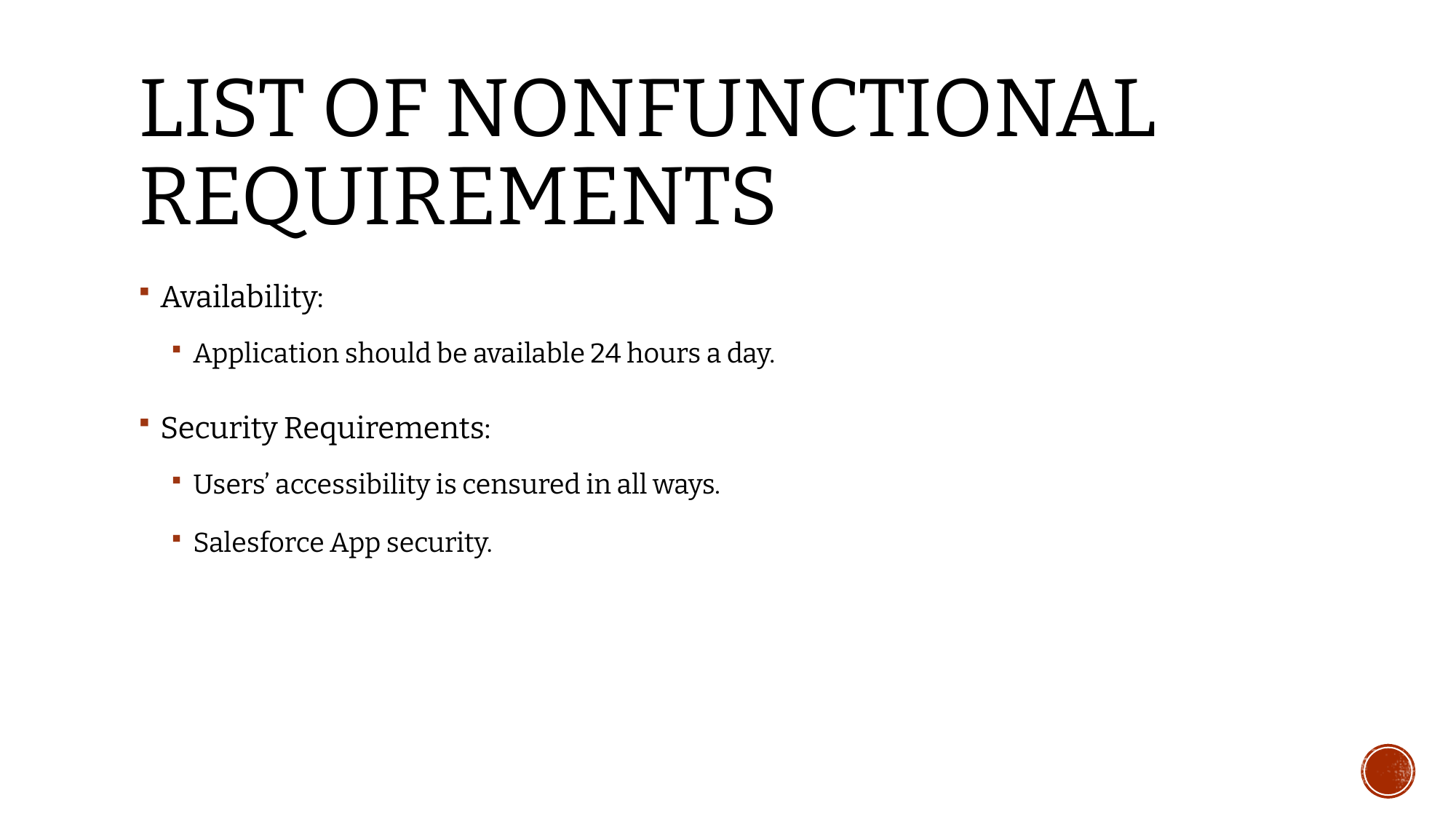

# List of nonfunctional requirements
Availability:
Application should be available 24 hours a day.
Security Requirements:
Users’ accessibility is censured in all ways.
Salesforce App security.